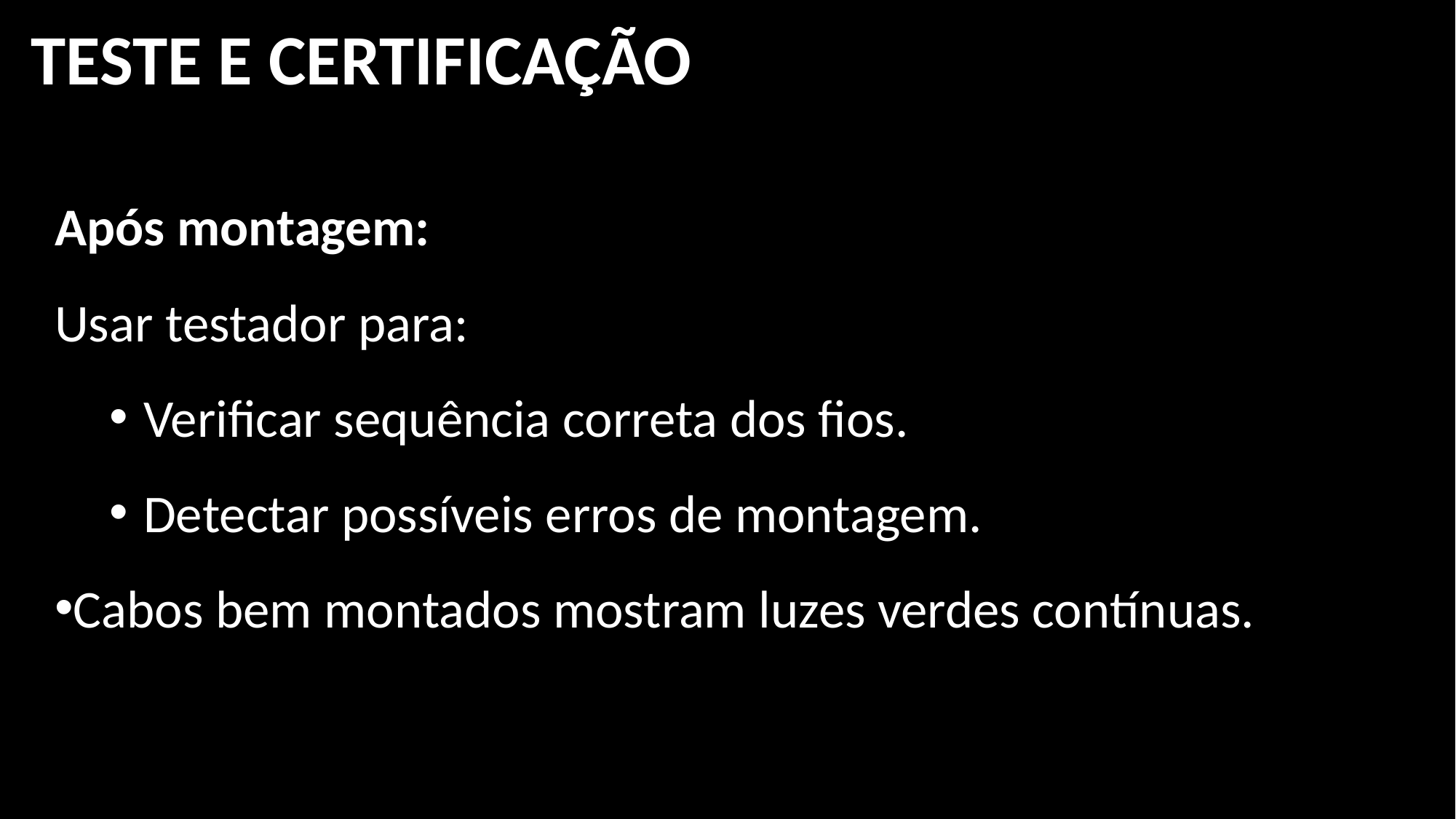

TESTE E CERTIFICAÇÃO
Após montagem:
Usar testador para:
Verificar sequência correta dos fios.
Detectar possíveis erros de montagem.
Cabos bem montados mostram luzes verdes contínuas.